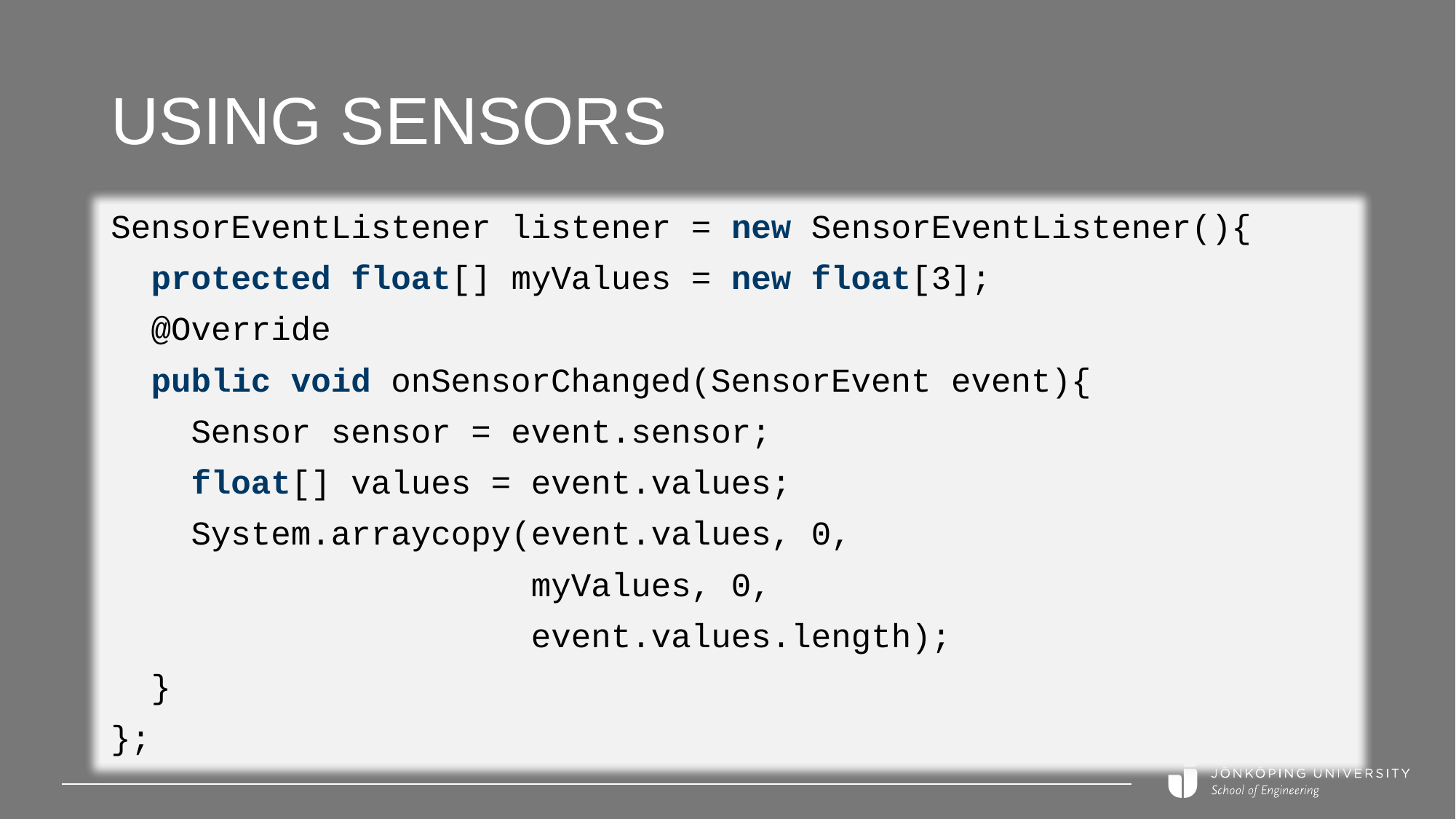

# Using sensors
SensorEventListener listener = new SensorEventListener(){
  protected float[] myValues = new float[3];
  @Override
  public void onSensorChanged(SensorEvent event){
    Sensor sensor = event.sensor;
    float[] values = event.values;
    System.arraycopy(event.values, 0,
                     myValues, 0,
                     event.values.length);
  }
};